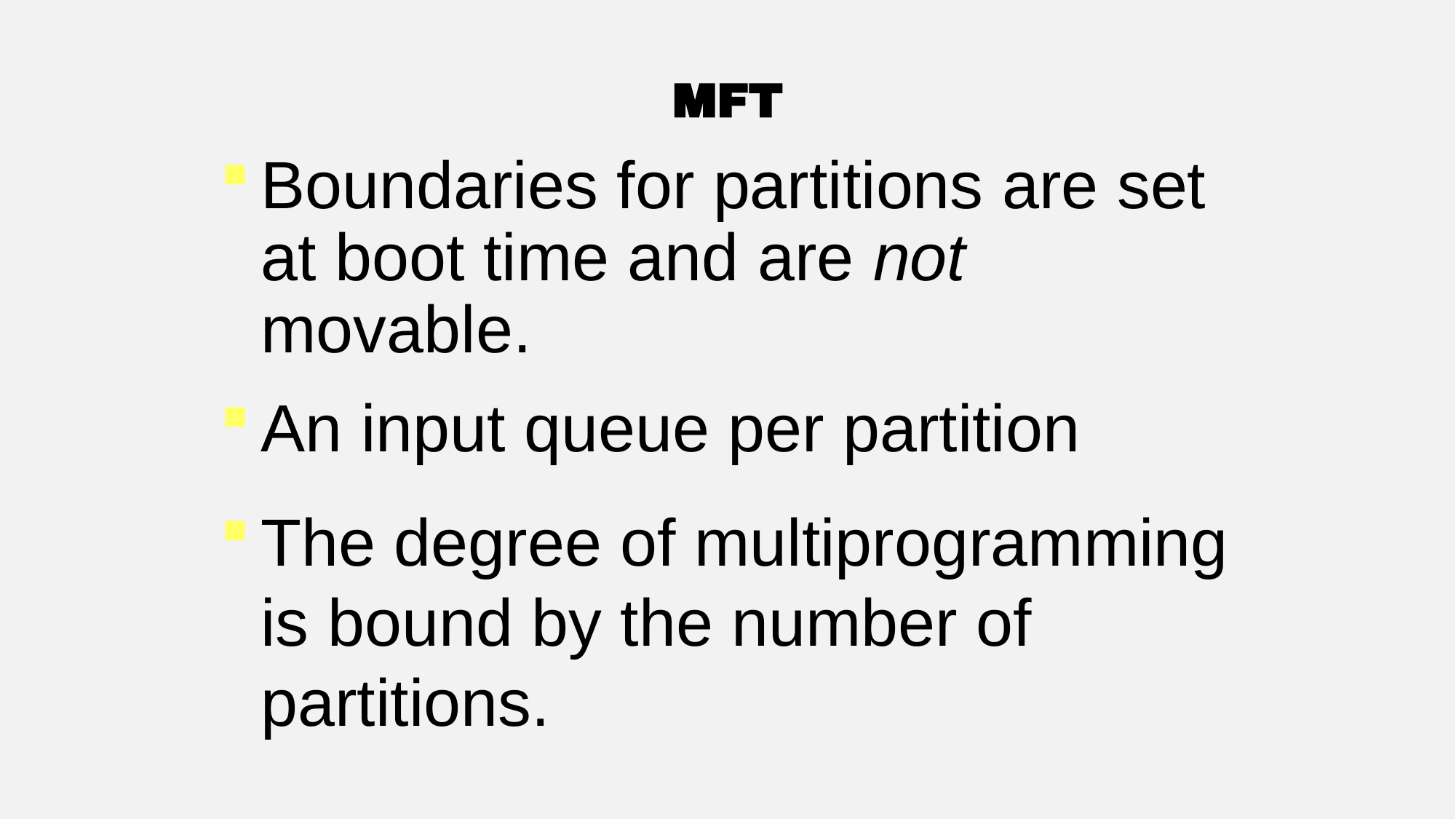

MFT
Boundaries for partitions are set at boot time and are not movable.
An input queue per partition
The degree of multiprogramming is bound by the number of partitions.